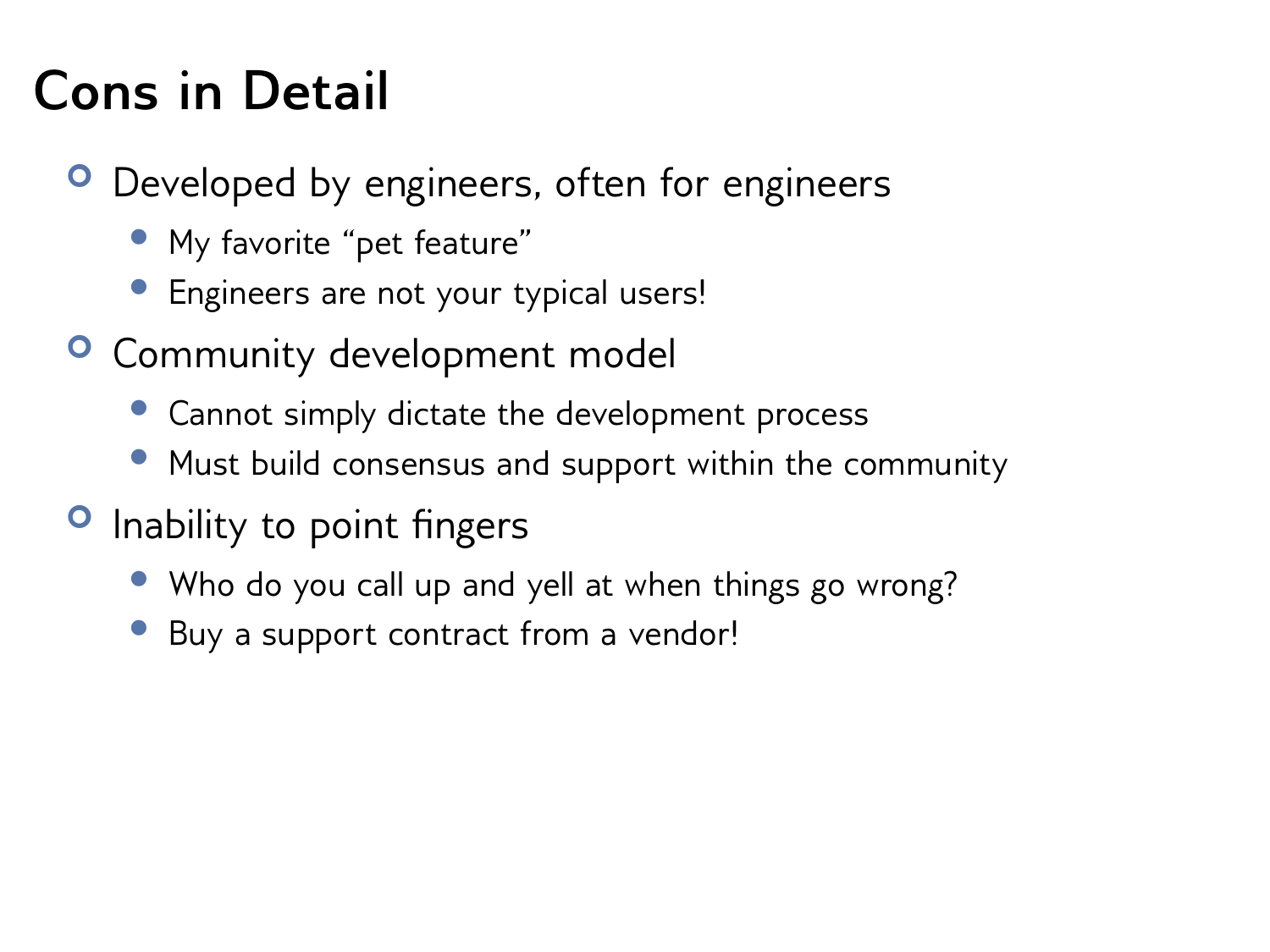

# Cons in Detail
Developed by engineers, often for engineers
My favorite “pet feature”
Engineers are not your typical users!
Community development model
Cannot simply dictate the development process
Must build consensus and support within the community
Inability to point fingers
Who do you call up and yell at when things go wrong?
Buy a support contract from a vendor!